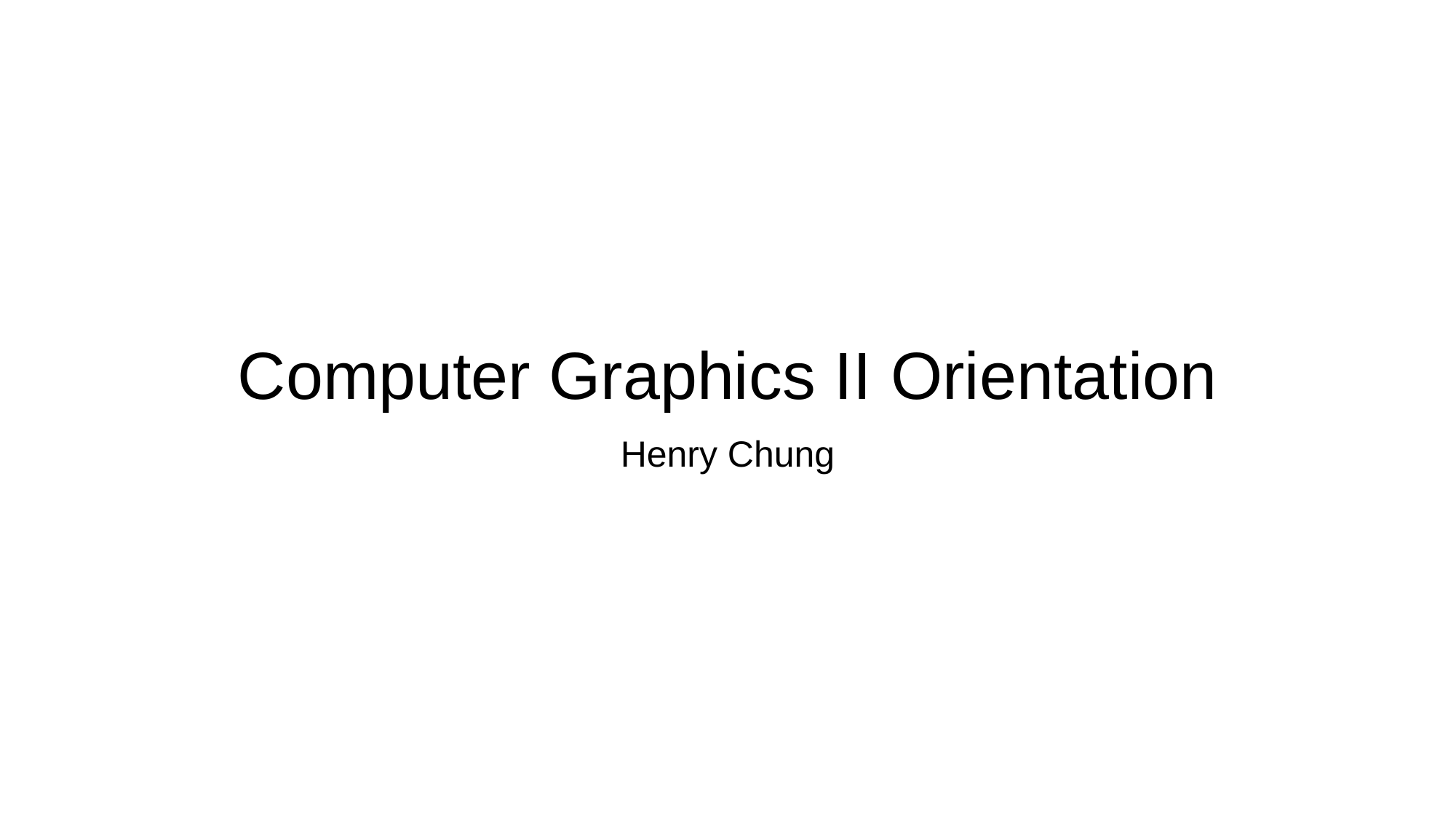

# Computer Graphics II Orientation
Henry Chung